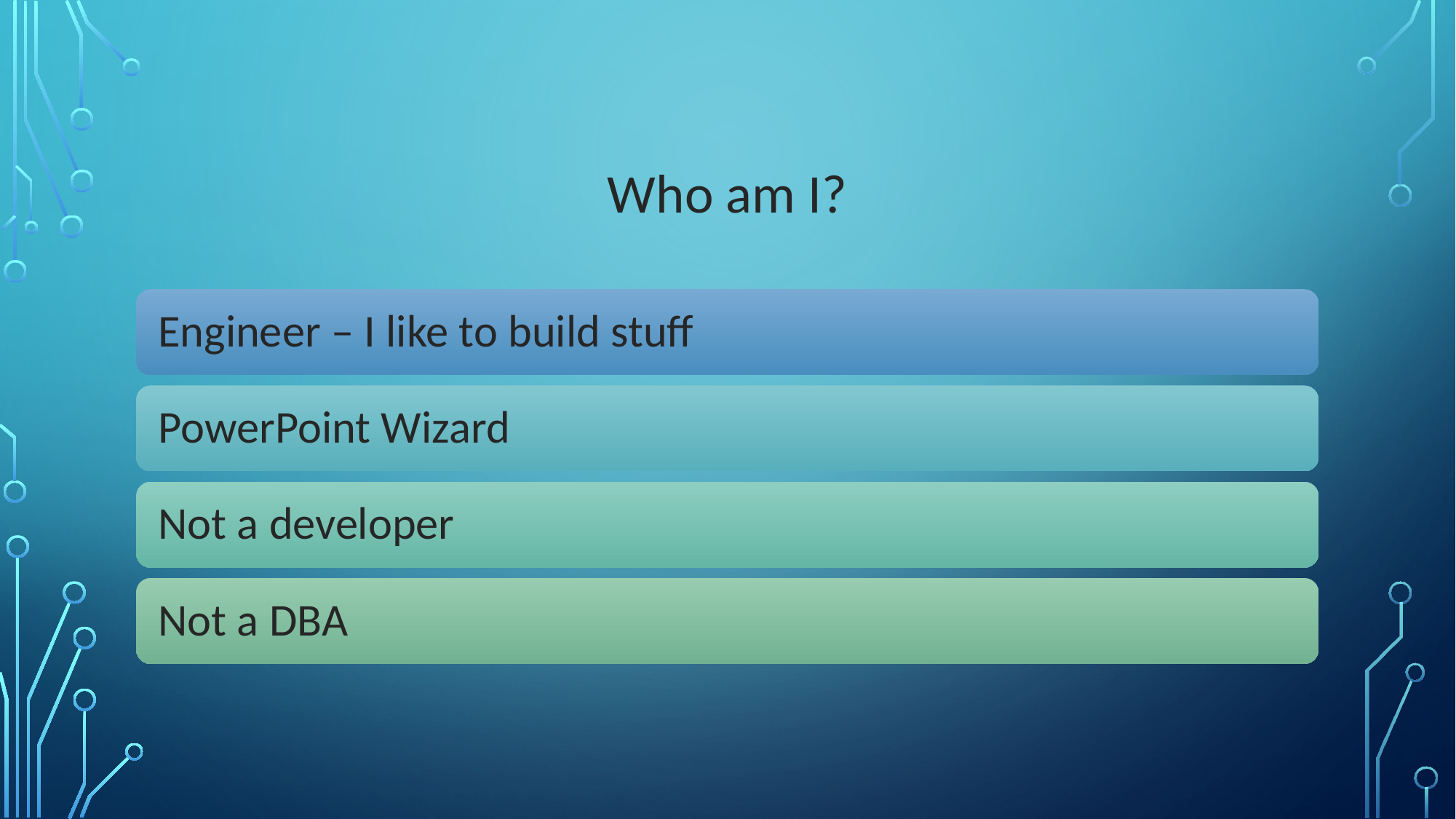

# Who am I?
Engineer – I like to build stuff
PowerPoint Wizard
Not a developer
Not a DBA